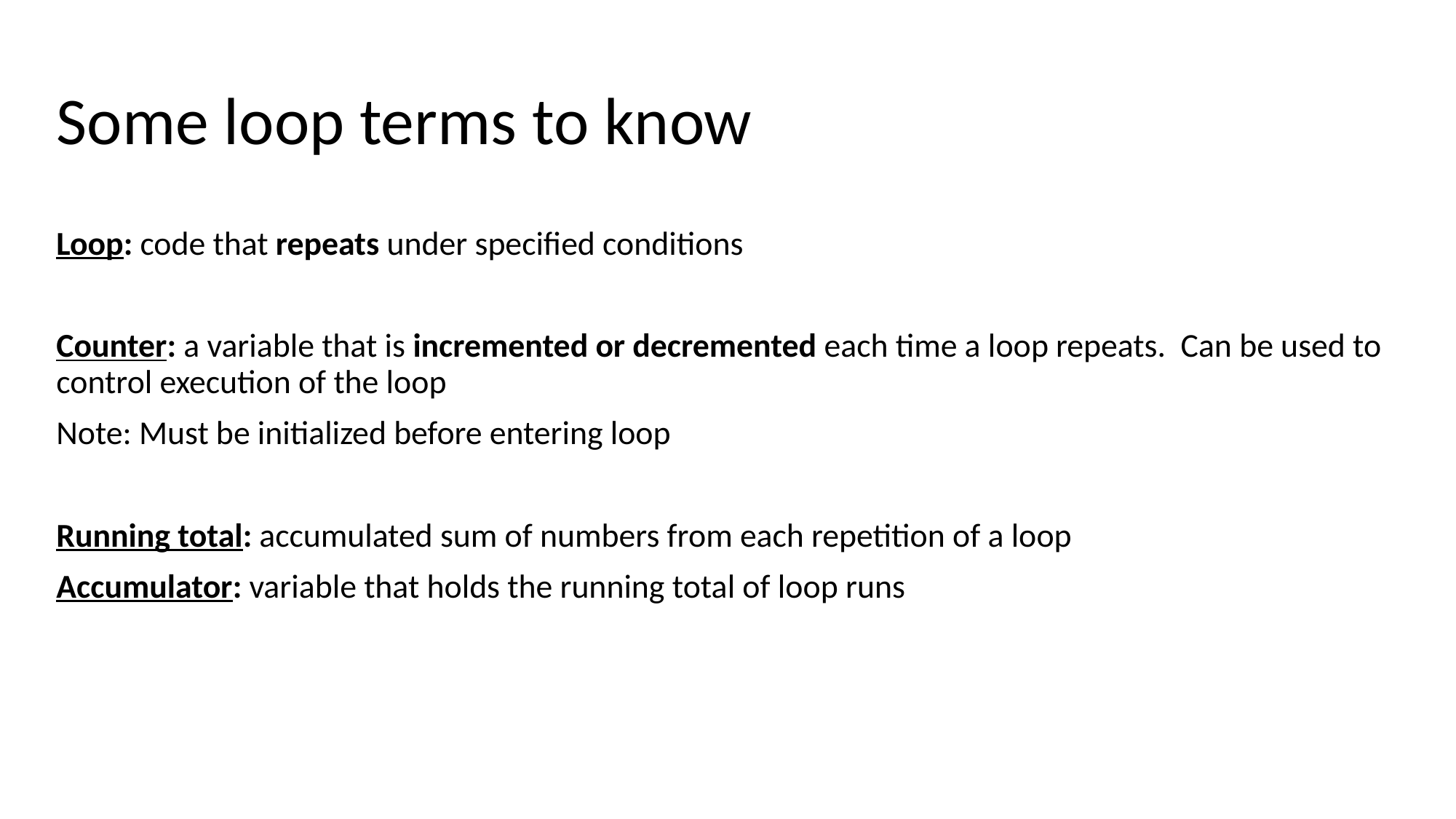

# Some loop terms to know
Loop: code that repeats under specified conditions

Counter: a variable that is incremented or decremented each time a loop repeats.  Can be used to control execution of the loop
Note: Must be initialized before entering loop

Running total: accumulated sum of numbers from each repetition of a loop
Accumulator: variable that holds the running total of loop runs